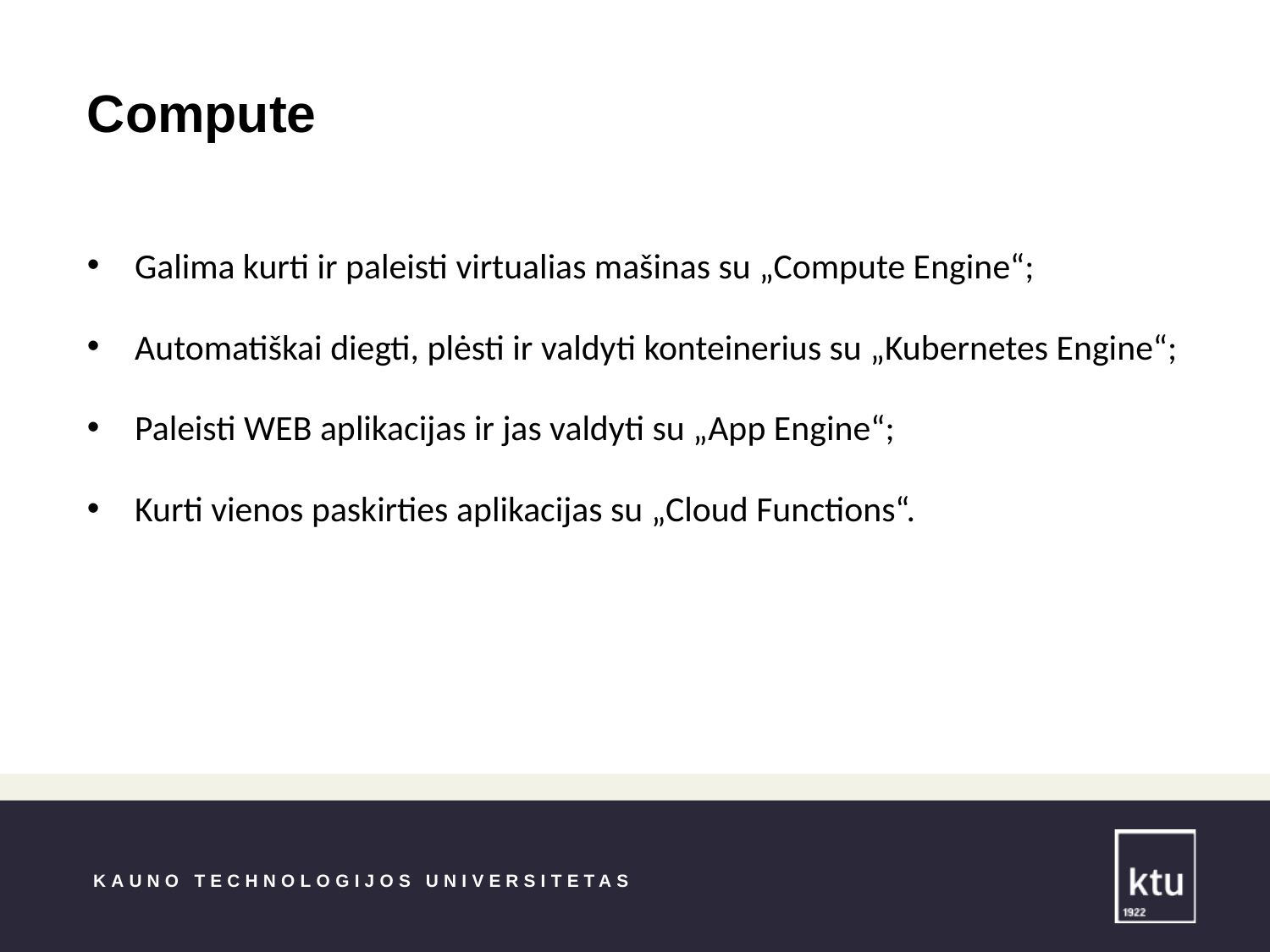

Compute
Galima kurti ir paleisti virtualias mašinas su „Compute Engine“;
Automatiškai diegti, plėsti ir valdyti konteinerius su „Kubernetes Engine“;
Paleisti WEB aplikacijas ir jas valdyti su „App Engine“;
Kurti vienos paskirties aplikacijas su „Cloud Functions“.